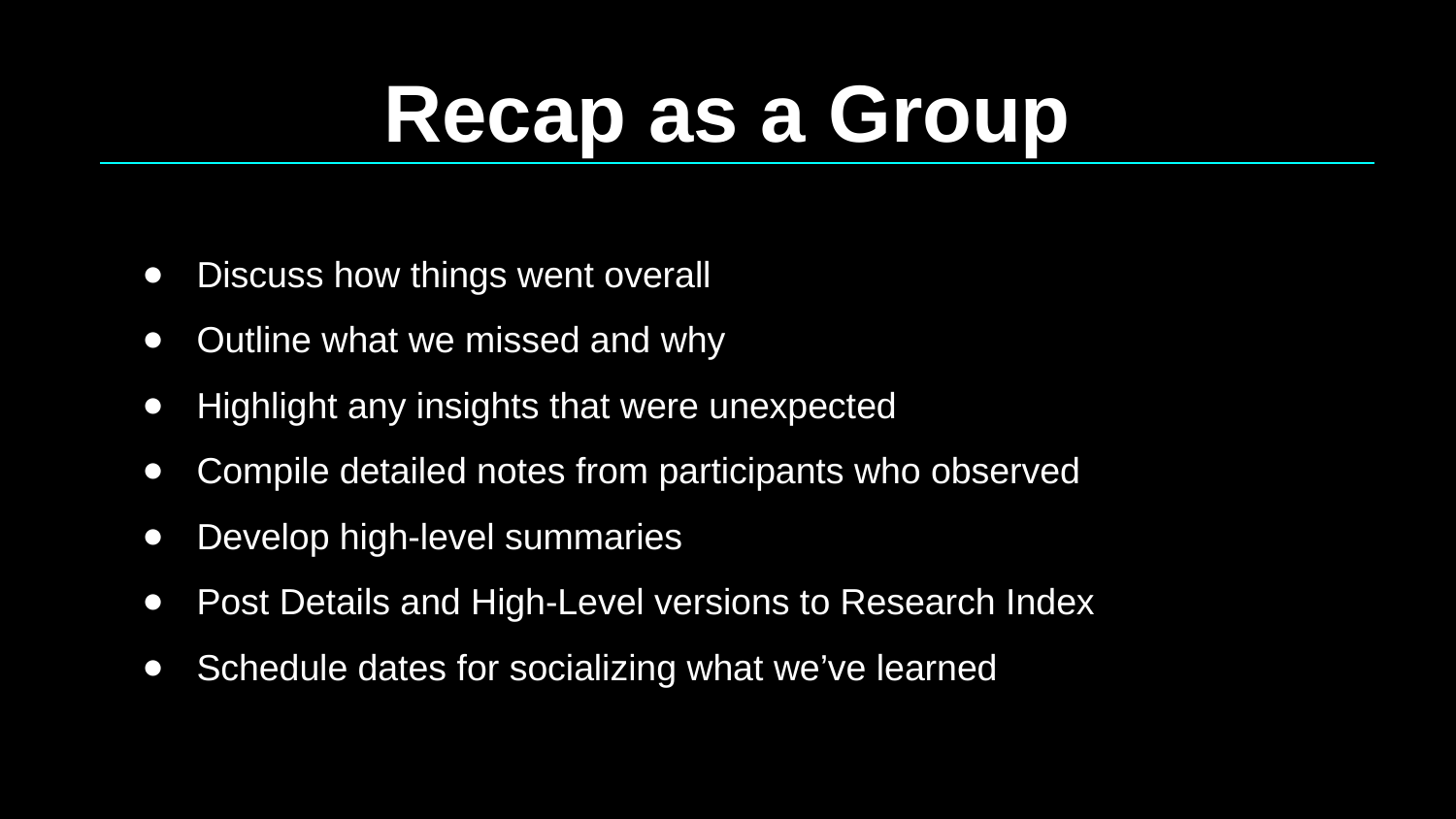

# Recap as a Group
Discuss how things went overall
Outline what we missed and why
Highlight any insights that were unexpected
Compile detailed notes from participants who observed
Develop high-level summaries
Post Details and High-Level versions to Research Index
Schedule dates for socializing what we’ve learned